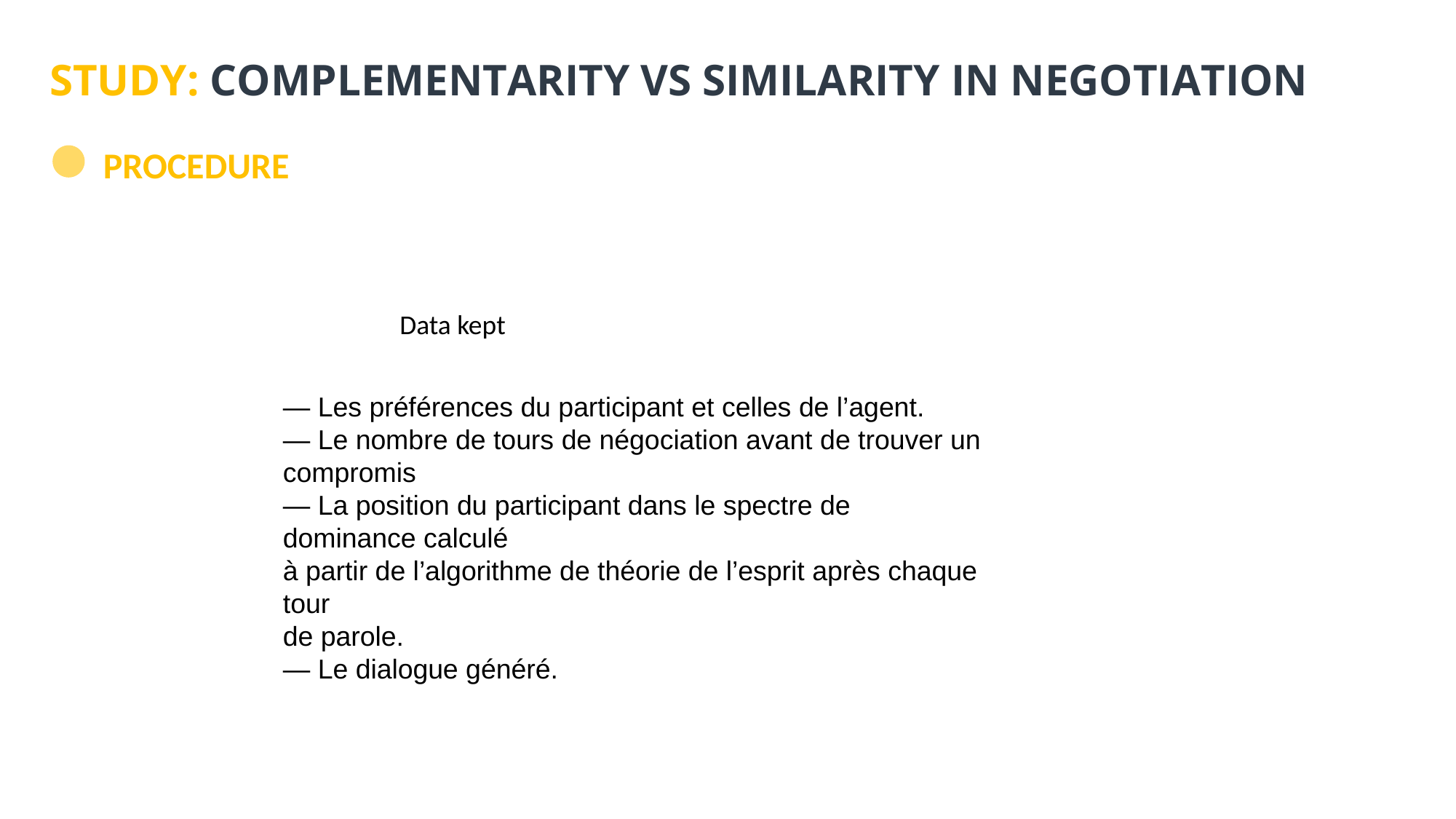

# STUDY: COMPLEMENTARITY VS SIMILARITY IN NEGOTIATION
PROCEDURE

Data kept
— Les préférences du participant et celles de l’agent.
— Le nombre de tours de négociation avant de trouver un compromis
— La position du participant dans le spectre de dominance calculé
à partir de l’algorithme de théorie de l’esprit après chaque tour
de parole.
— Le dialogue généré.